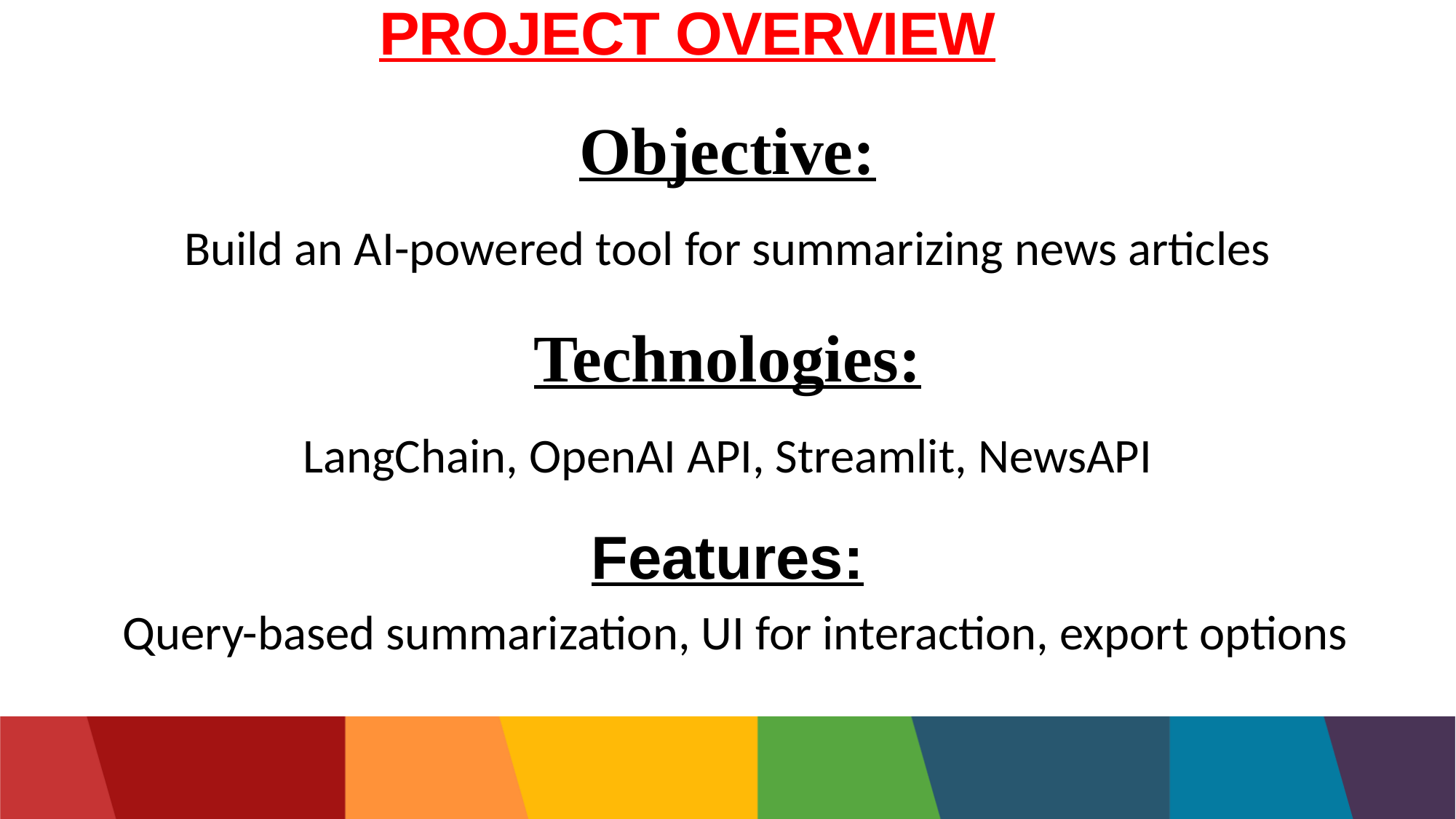

# PROJECT OVERVIEW
Objective:
Build an AI-powered tool for summarizing news articles
Technologies:
LangChain, OpenAI API, Streamlit, NewsAPI
Features:
	Query-based summarization, UI for interaction, export options